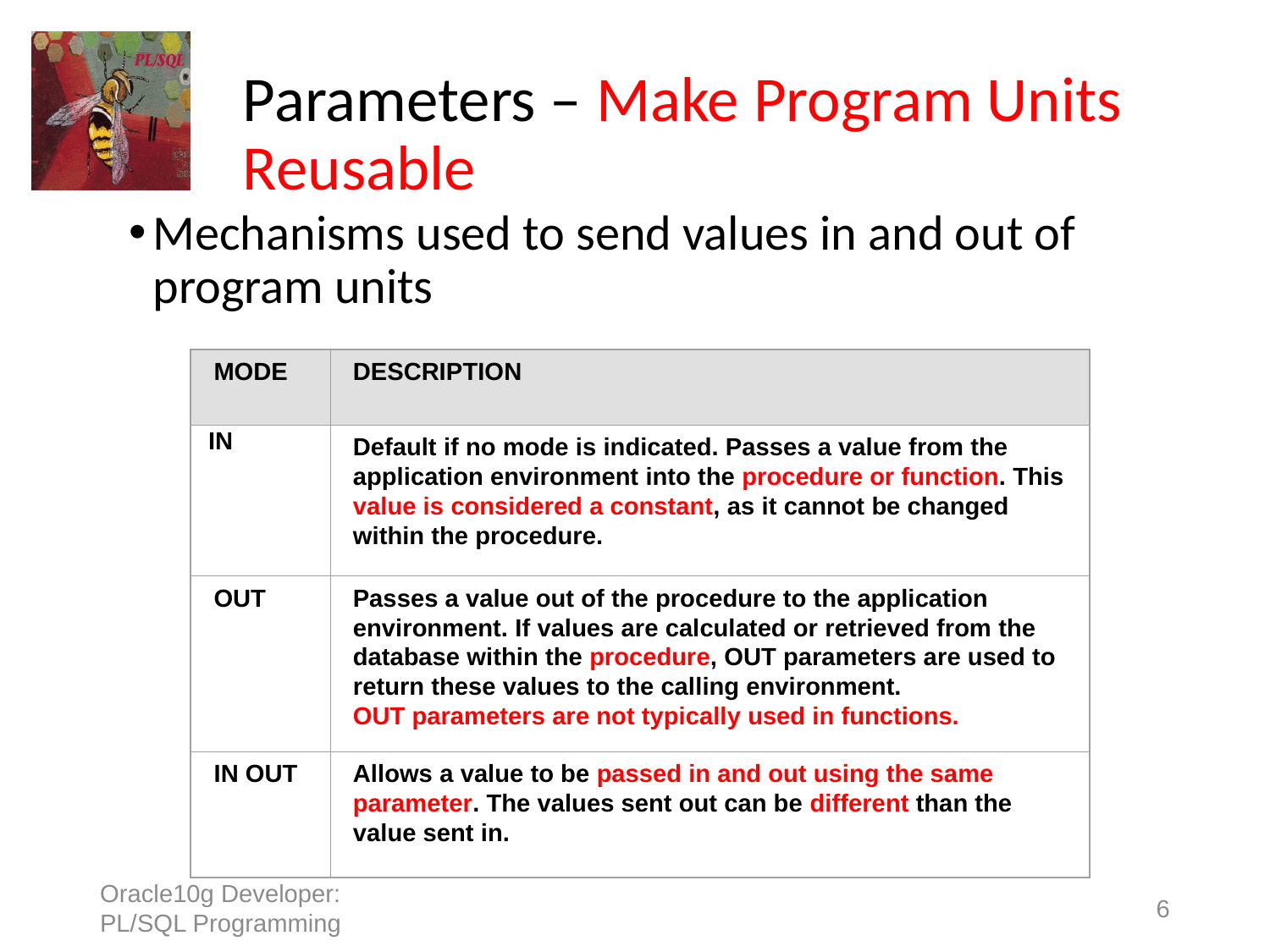

# Parameters – Make Program Units Reusable
Mechanisms used to send values in and out of program units

MODE

DESCRIPTION

 IN

Default if no mode is indicated. Passes a value from the application environment into the procedure or function. This value is considered a constant, as it cannot be changed within the procedure.

OUT

Passes a value out of the procedure to the application environment. If values are calculated or retrieved from the database within the procedure, OUT parameters are used to return these values to the calling environment.
OUT parameters are not typically used in functions.

IN OUT

Allows a value to be passed in and out using the same parameter. The values sent out can be different than the value sent in.

Oracle10g Developer: PL/SQL Programming
6